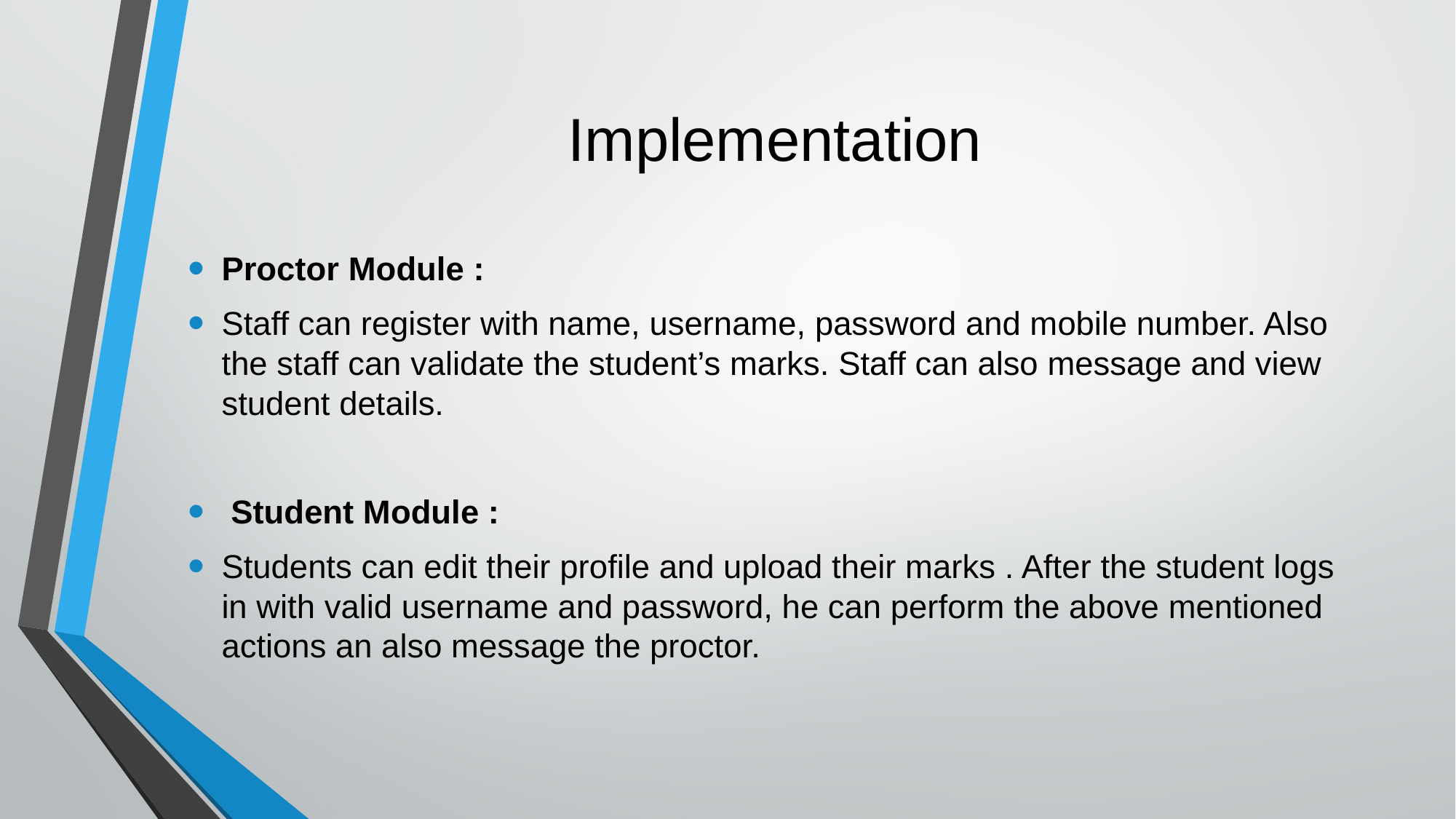

# Implementation
Proctor Module :
Staff can register with name, username, password and mobile number. Also the staff can validate the student’s marks. Staff can also message and view student details.

 Student Module :
Students can edit their profile and upload their marks . After the student logs in with valid username and password, he can perform the above mentioned actions an also message the proctor.